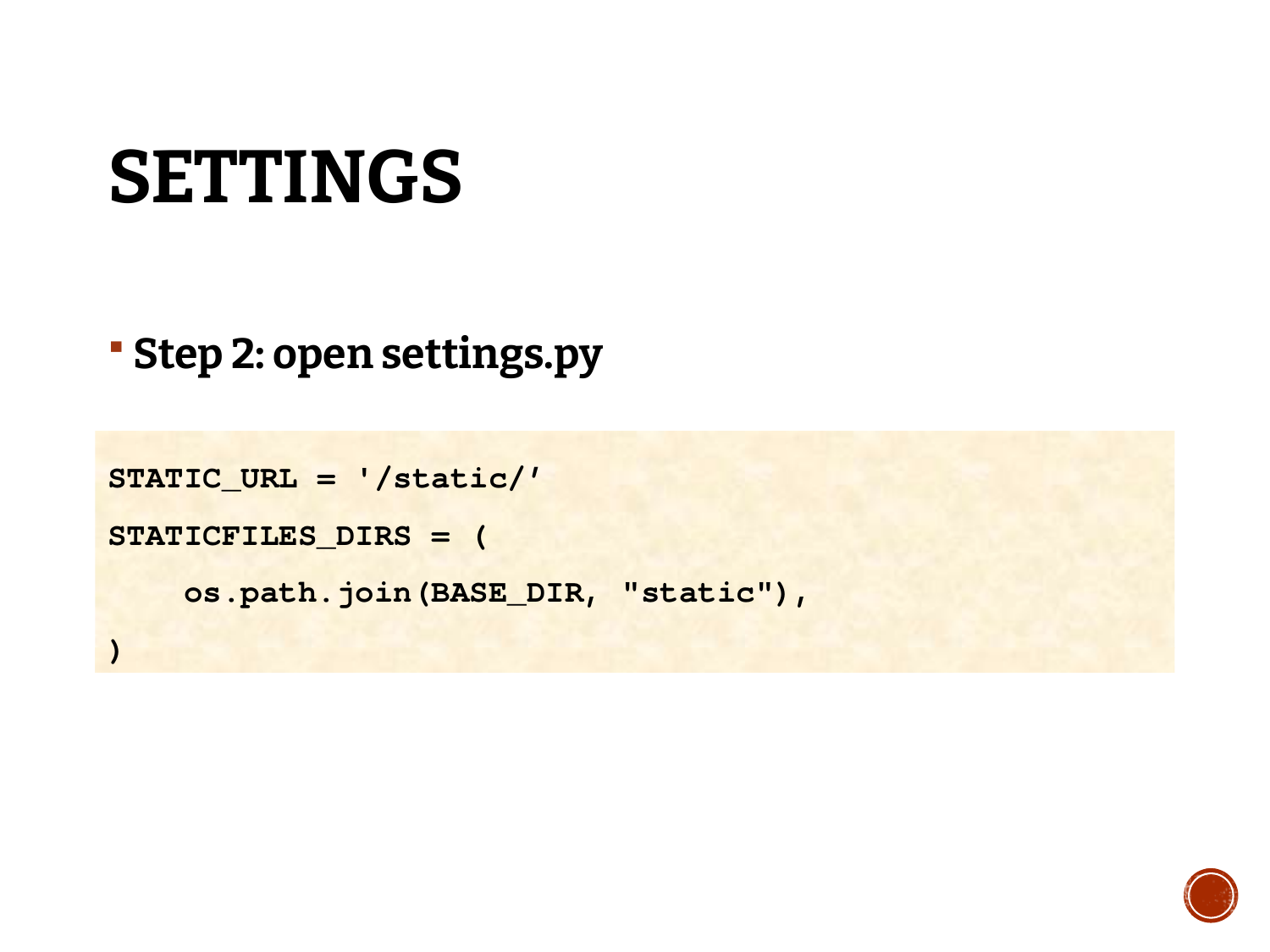

# settings
Step 2: open settings.py
STATIC_URL = '/static/’
STATICFILES_DIRS = (
    os.path.join(BASE_DIR, "static"),
)